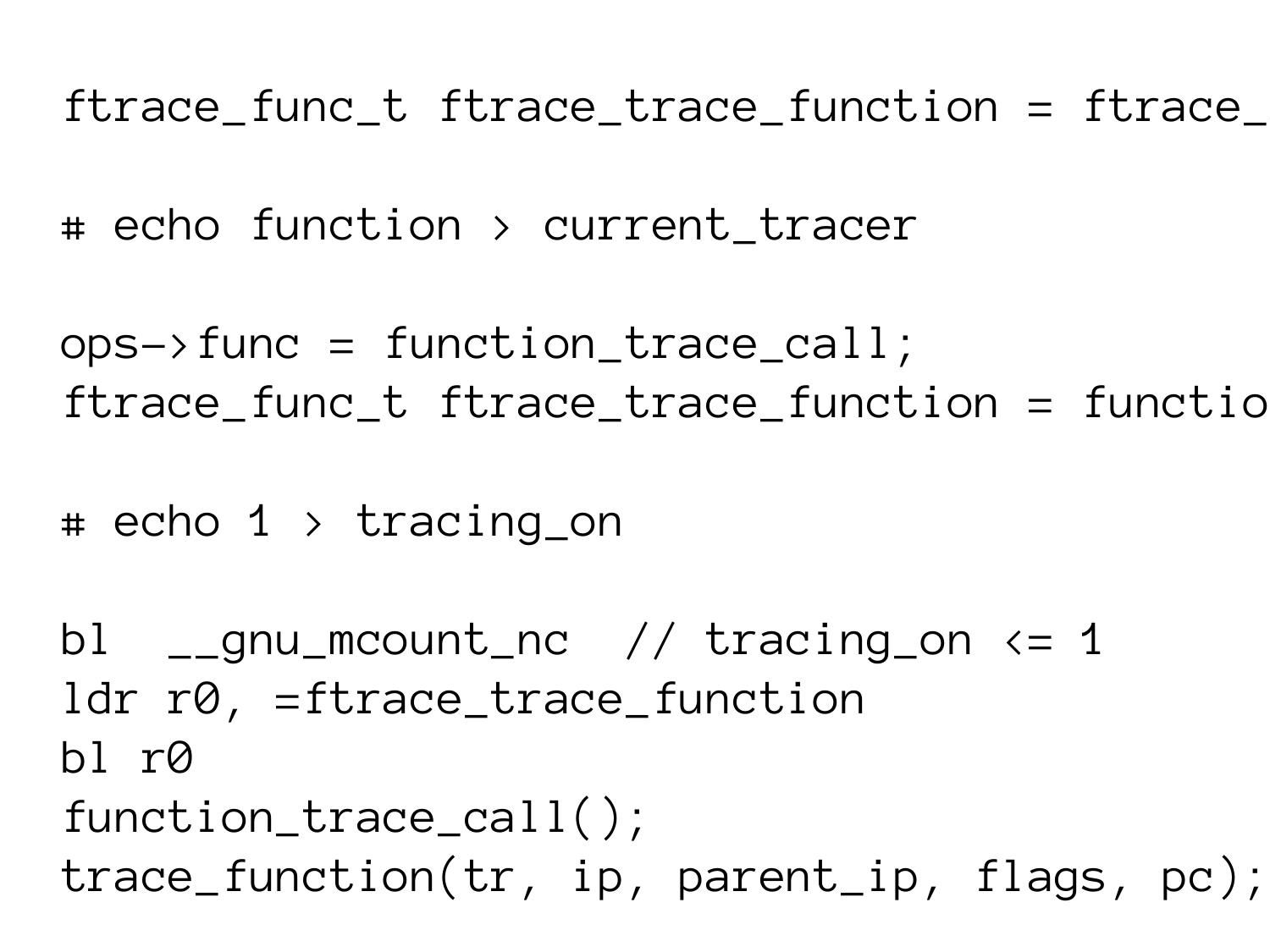

ftrace_func_t ftrace_trace_function = ftrace_stub;

# echo function > current_tracer

ops->func = function_trace_call;
ftrace_func_t ftrace_trace_function = function_trace_call

# echo 1 > tracing_on

bl  __gnu_mcount_nc  // tracing_on <= 1
ldr r0, =ftrace_trace_function
bl r0
function_trace_call();
trace_function(tr, ip, parent_ip, flags, pc);